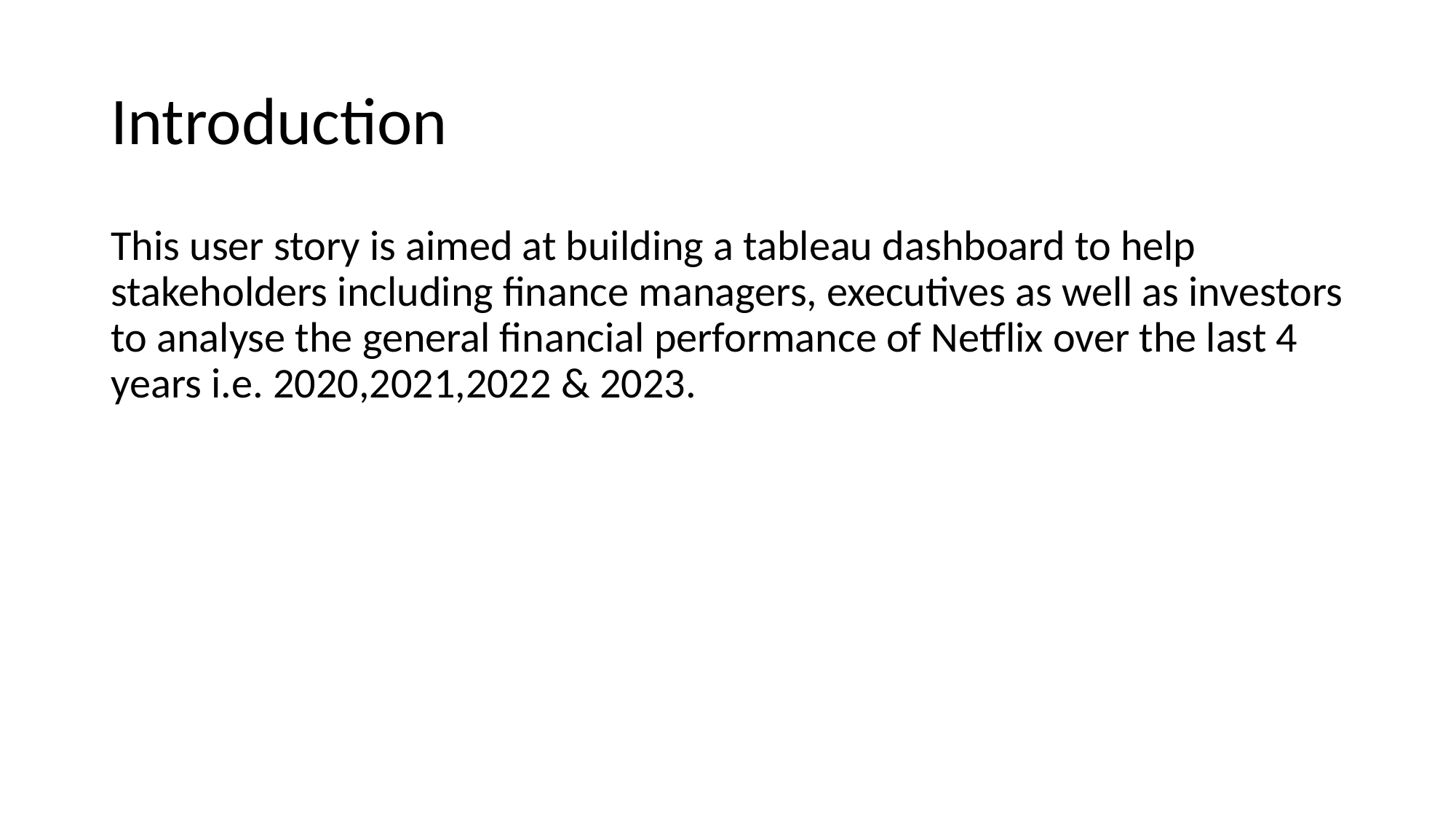

# Introduction
This user story is aimed at building a tableau dashboard to help stakeholders including finance managers, executives as well as investors to analyse the general financial performance of Netflix over the last 4 years i.e. 2020,2021,2022 & 2023.